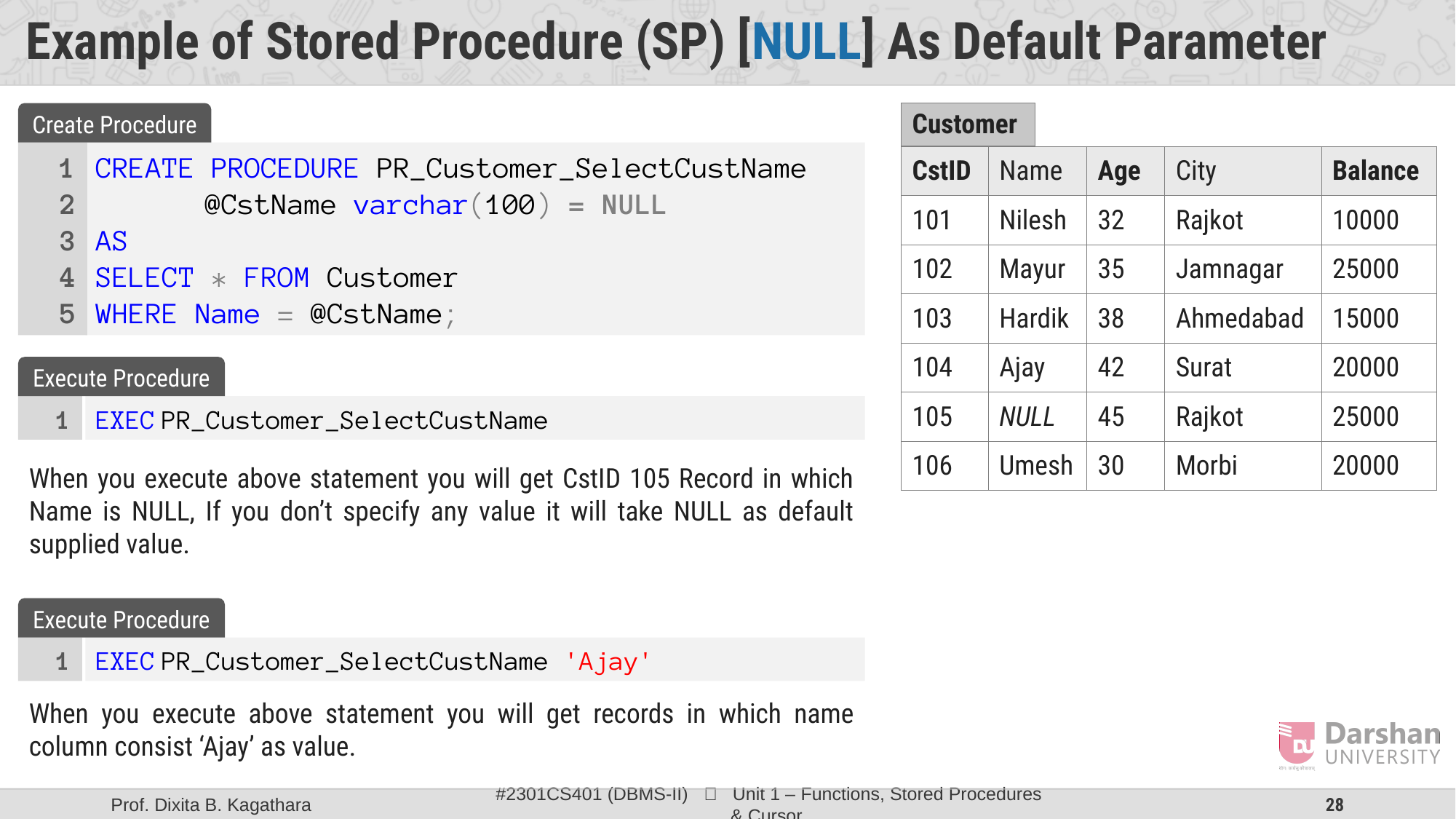

# Example of Stored Procedure (SP) [NULL] As Default Parameter
Create Procedure
| Customer |
| --- |
1
2
3
4
5
CREATE PROCEDURE PR_Customer_SelectCustName
	@CstName varchar(100) = NULL
AS
SELECT * FROM Customer
WHERE Name = @CstName;
| CstID | Name | Age | City | Balance |
| --- | --- | --- | --- | --- |
| 101 | Nilesh | 32 | Rajkot | 10000 |
| 102 | Mayur | 35 | Jamnagar | 25000 |
| 103 | Hardik | 38 | Ahmedabad | 15000 |
| 104 | Ajay | 42 | Surat | 20000 |
| 105 | NULL | 45 | Rajkot | 25000 |
| 106 | Umesh | 30 | Morbi | 20000 |
Execute Procedure
1
EXEC PR_Customer_SelectCustName
When you execute above statement you will get CstID 105 Record in which Name is NULL, If you don’t specify any value it will take NULL as default supplied value.
Execute Procedure
1
EXEC PR_Customer_SelectCustName 'Ajay'
When you execute above statement you will get records in which name column consist ‘Ajay’ as value.